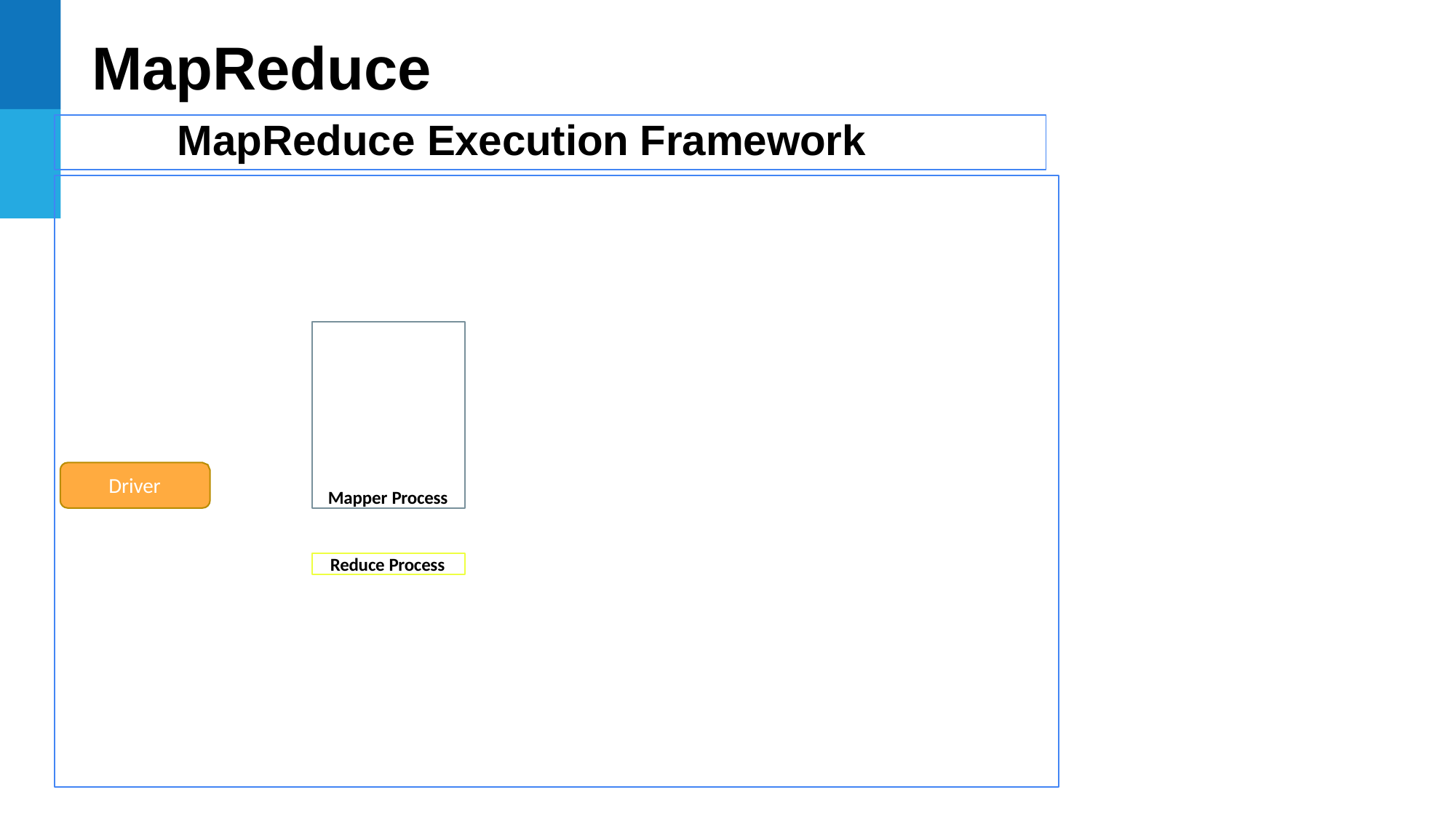

# MapReduce
MapReduce Execution Framework

Mapper Process
Driver
Reduce Process